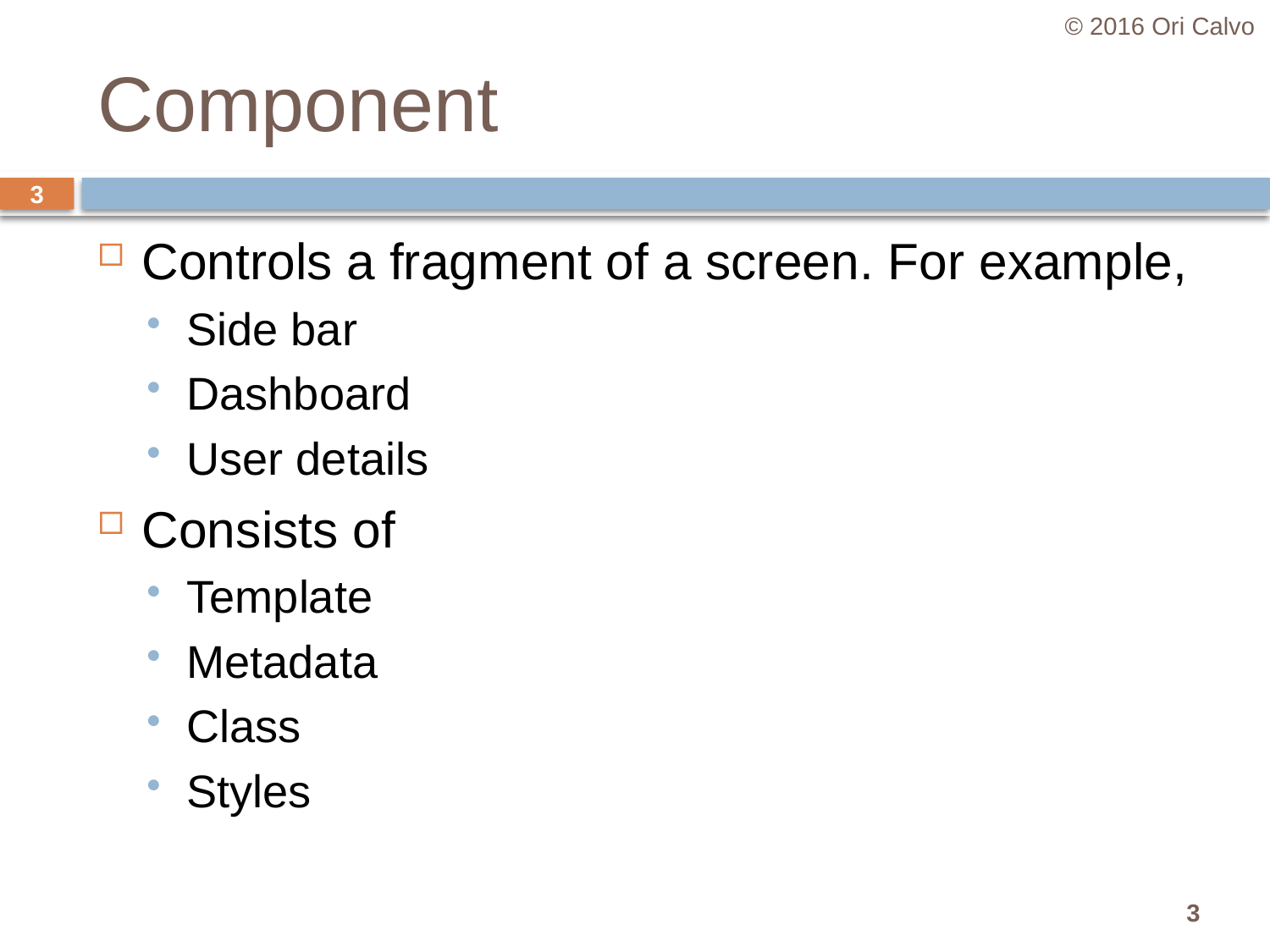

© 2016 Ori Calvo
# Component
3
Controls a fragment of a screen. For example,
Side bar
Dashboard
User details
Consists of
Template
Metadata
Class
Styles